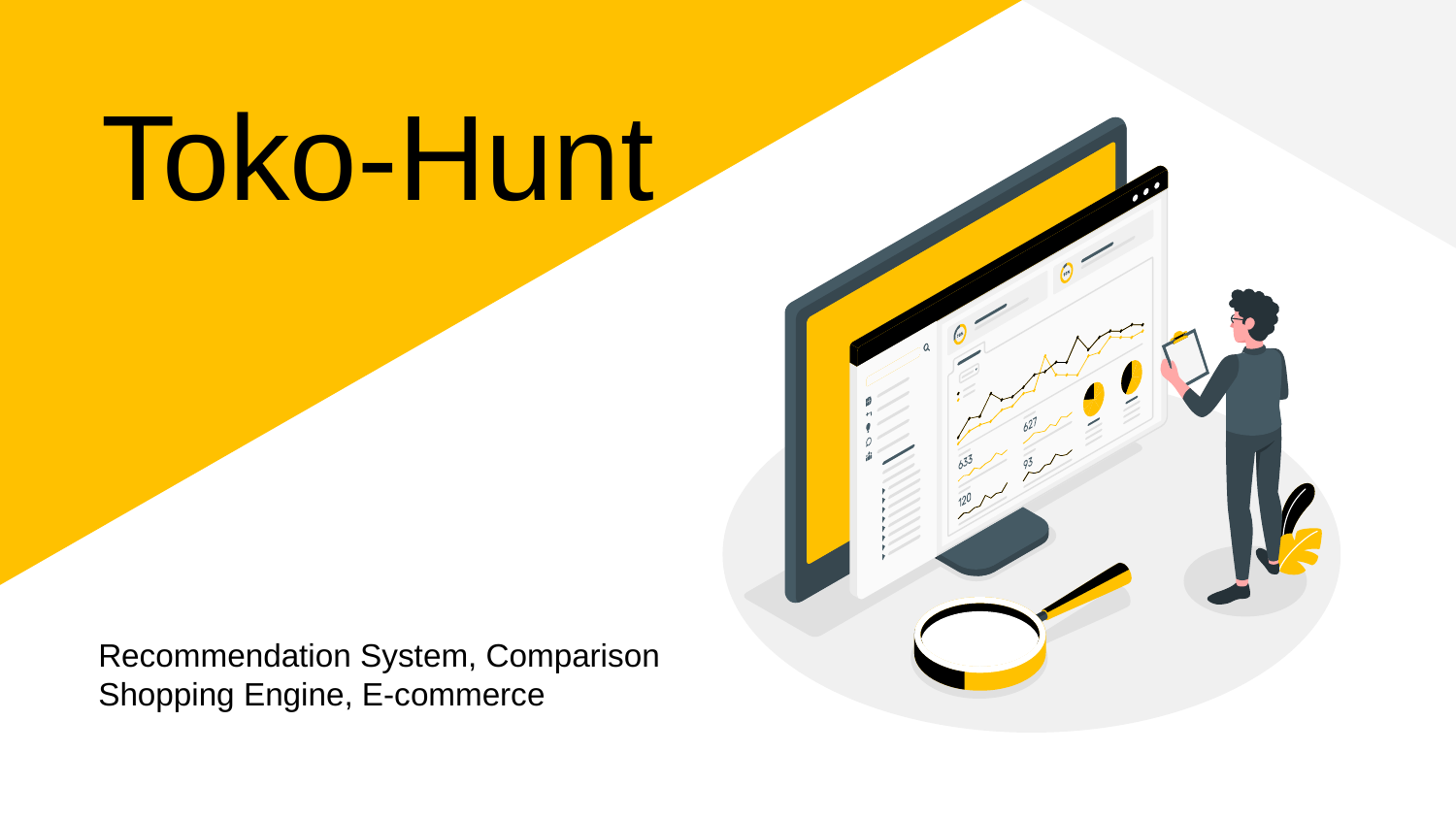

# Toko-Hunt

Recommendation System, Comparison Shopping Engine, E-commerce